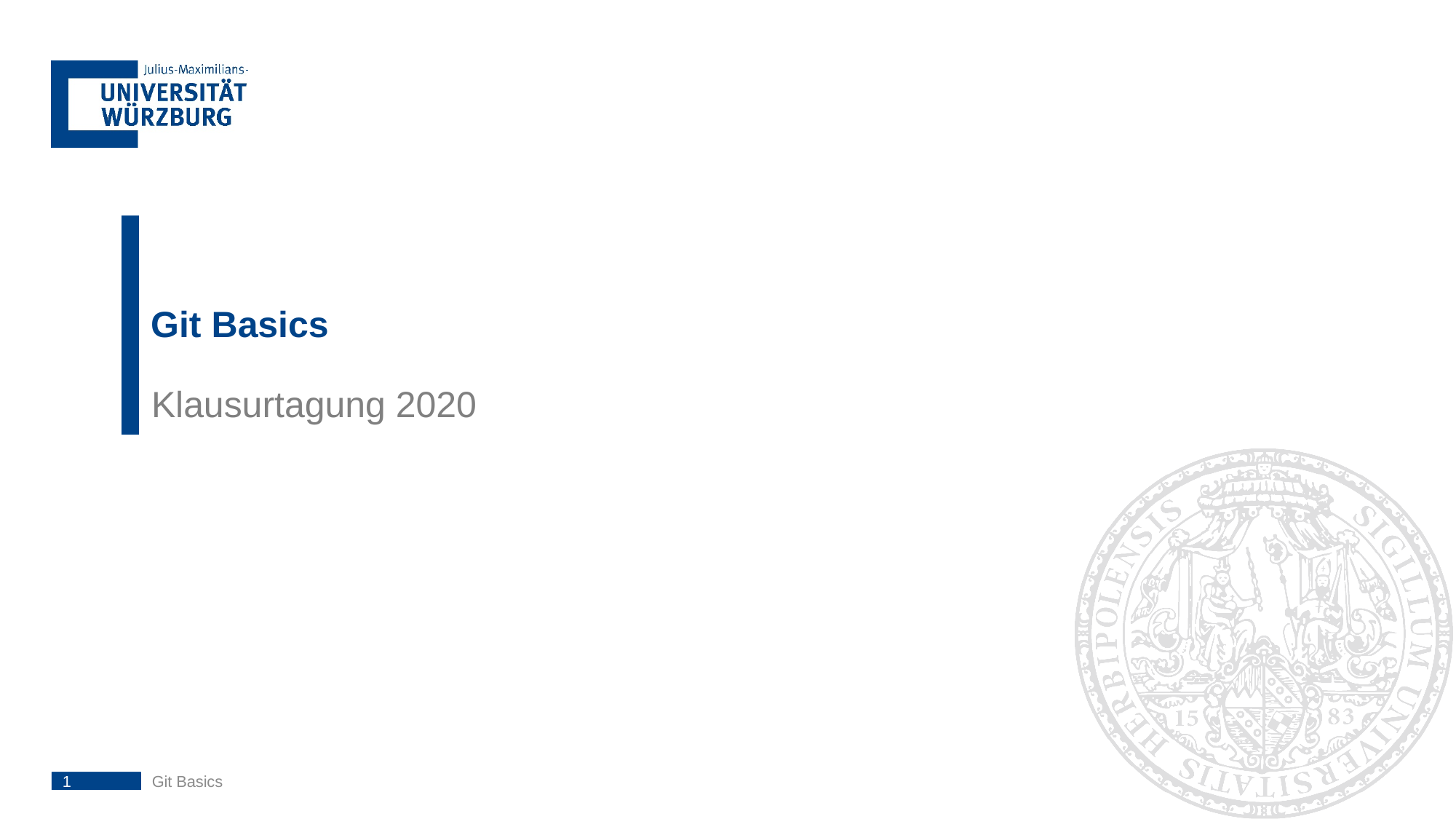

# Git Basics
Klausurtagung 2020
1
Git Basics